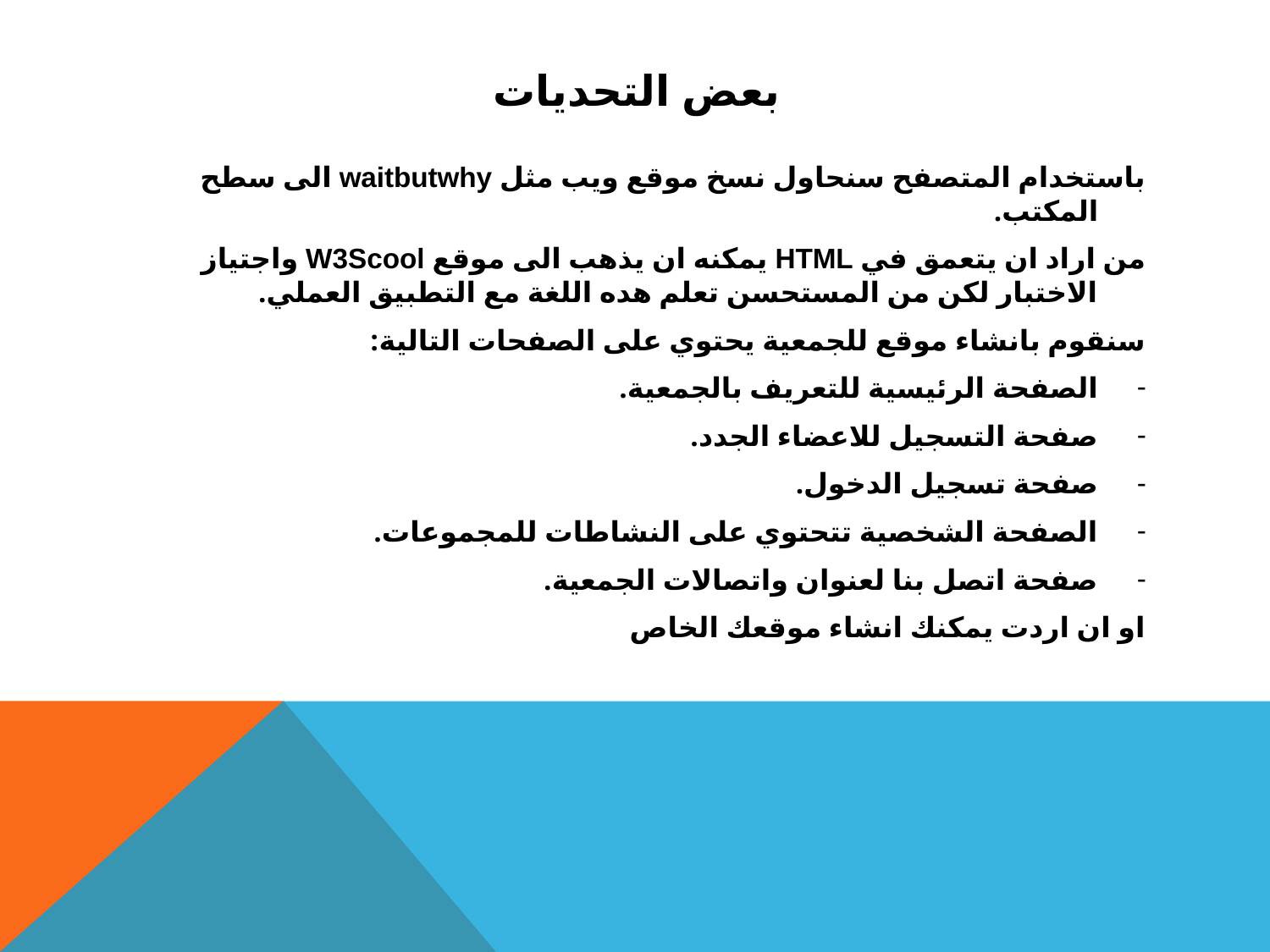

# بعض التحديات
باستخدام المتصفح سنحاول نسخ موقع ويب مثل waitbutwhy الى سطح المكتب.
من اراد ان يتعمق في HTML يمكنه ان يذهب الى موقع W3Scool واجتياز الاختبار لكن من المستحسن تعلم هده اللغة مع التطبيق العملي.
سنقوم بانشاء موقع للجمعية يحتوي على الصفحات التالية:
الصفحة الرئيسية للتعريف بالجمعية.
صفحة التسجيل للاعضاء الجدد.
صفحة تسجيل الدخول.
الصفحة الشخصية تتحتوي على النشاطات للمجموعات.
صفحة اتصل بنا لعنوان واتصالات الجمعية.
او ان اردت يمكنك انشاء موقعك الخاص